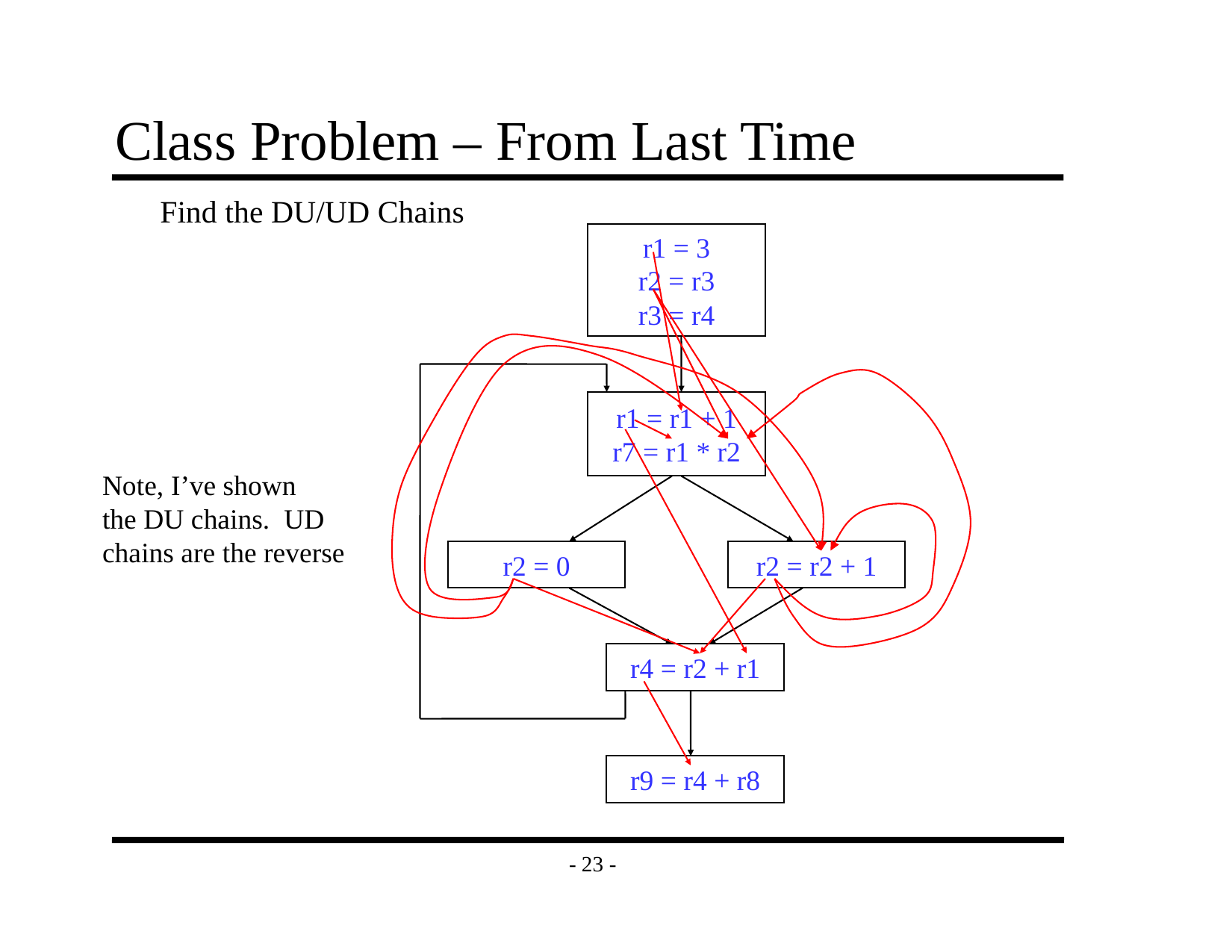

# Class Problem – From Last Time
Find the DU/UD Chains
r1 = 3
r2 = r3
r3 = r4

r1 = r1 + 1
r7 = r1 * r2

Note, I’ve shown
the DU chains.  UD
chains are the reverse

r2 = 0
r2 = r2 + 1

r4 = r2 + r1

r9 = r4 + r8